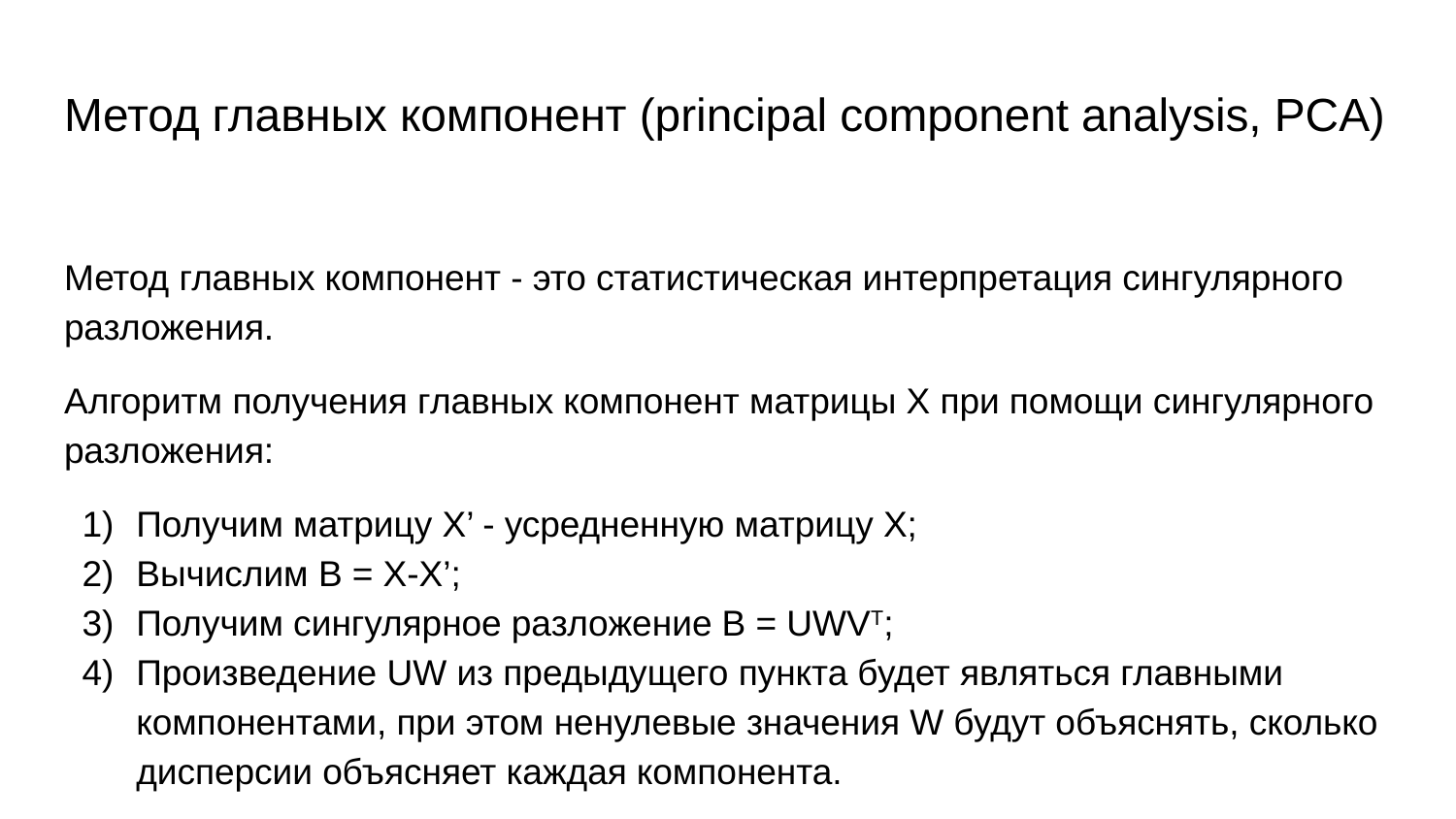

# Метод главных компонент (principal component analysis, PCA)
Метод главных компонент - это статистическая интерпретация сингулярного разложения.
Алгоритм получения главных компонент матрицы Х при помощи сингулярного разложения:
Получим матрицу Х’ - усредненную матрицу Х;
Вычислим B = X-X’;
Получим сингулярное разложение В = UWVT;
Произведение UW из предыдущего пункта будет являться главными компонентами, при этом ненулевые значения W будут объяснять, сколько дисперсии объясняет каждая компонента.